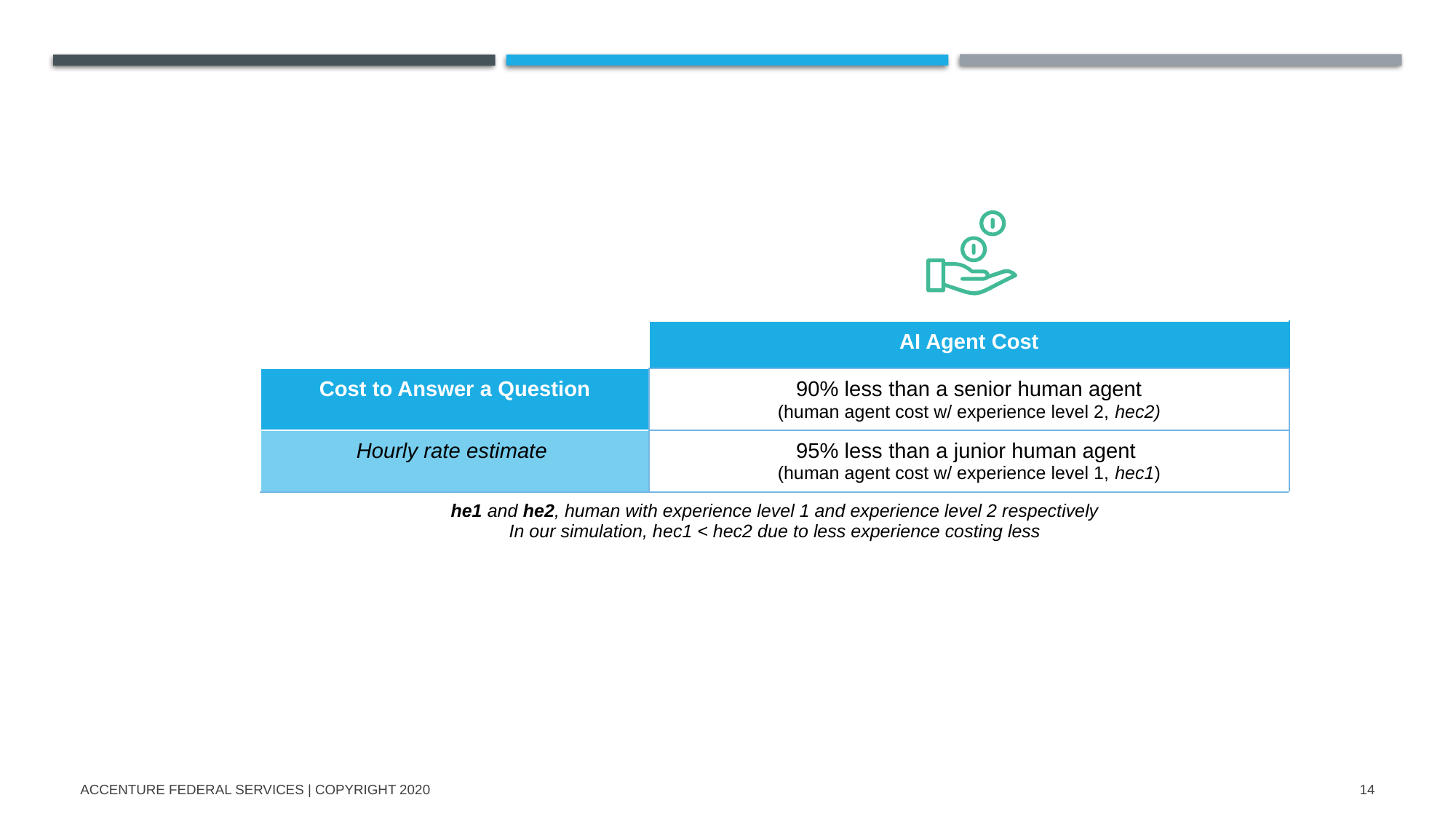

|  | AI Agent Cost |
| --- | --- |
| Cost to Answer a Question | 90% less than a senior human agent (human agent cost w/ experience level 2, hec2) |
| Hourly rate estimate | 95% less than a junior human agent (human agent cost w/ experience level 1, hec1) |
| he1 and he2, human with experience level 1 and experience level 2 respectively In our simulation, hec1 < hec2 due to less experience costing less |  |
Accenture Federal Services | Copyright 2020
14